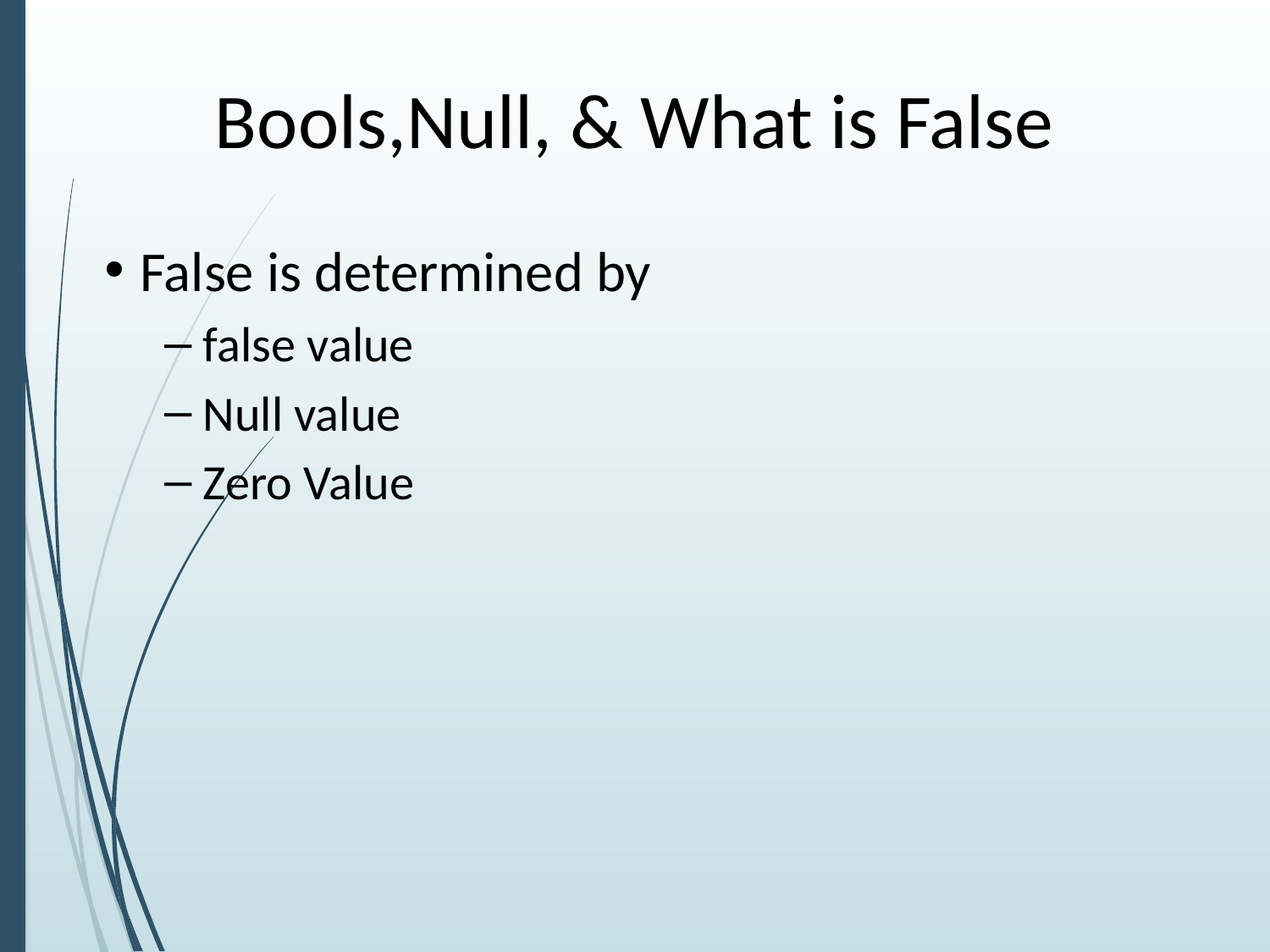

# Bools,Null, & What is False
False is determined by
 false value
 Null value
 Zero Value